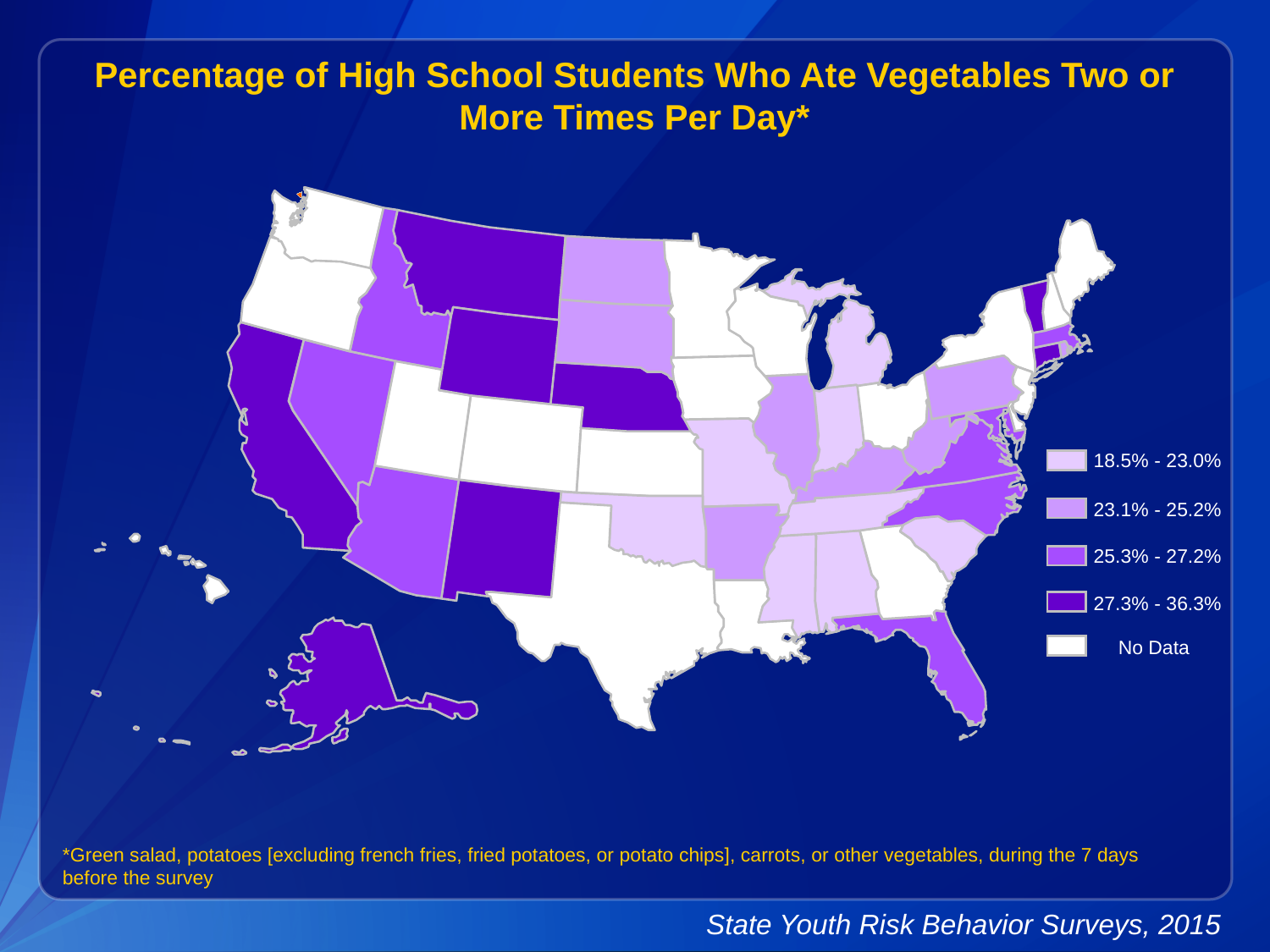

Percentage of High School Students Who Ate Vegetables Two or More Times Per Day*

18.5% - 23.0%

23.1% - 25.2%

25.3% - 27.2%

27.3% - 36.3%

No Data

*Green salad, potatoes [excluding french fries, fried potatoes, or potato chips], carrots, or other vegetables, during the 7 days before the survey
State Youth Risk Behavior Surveys, 2015